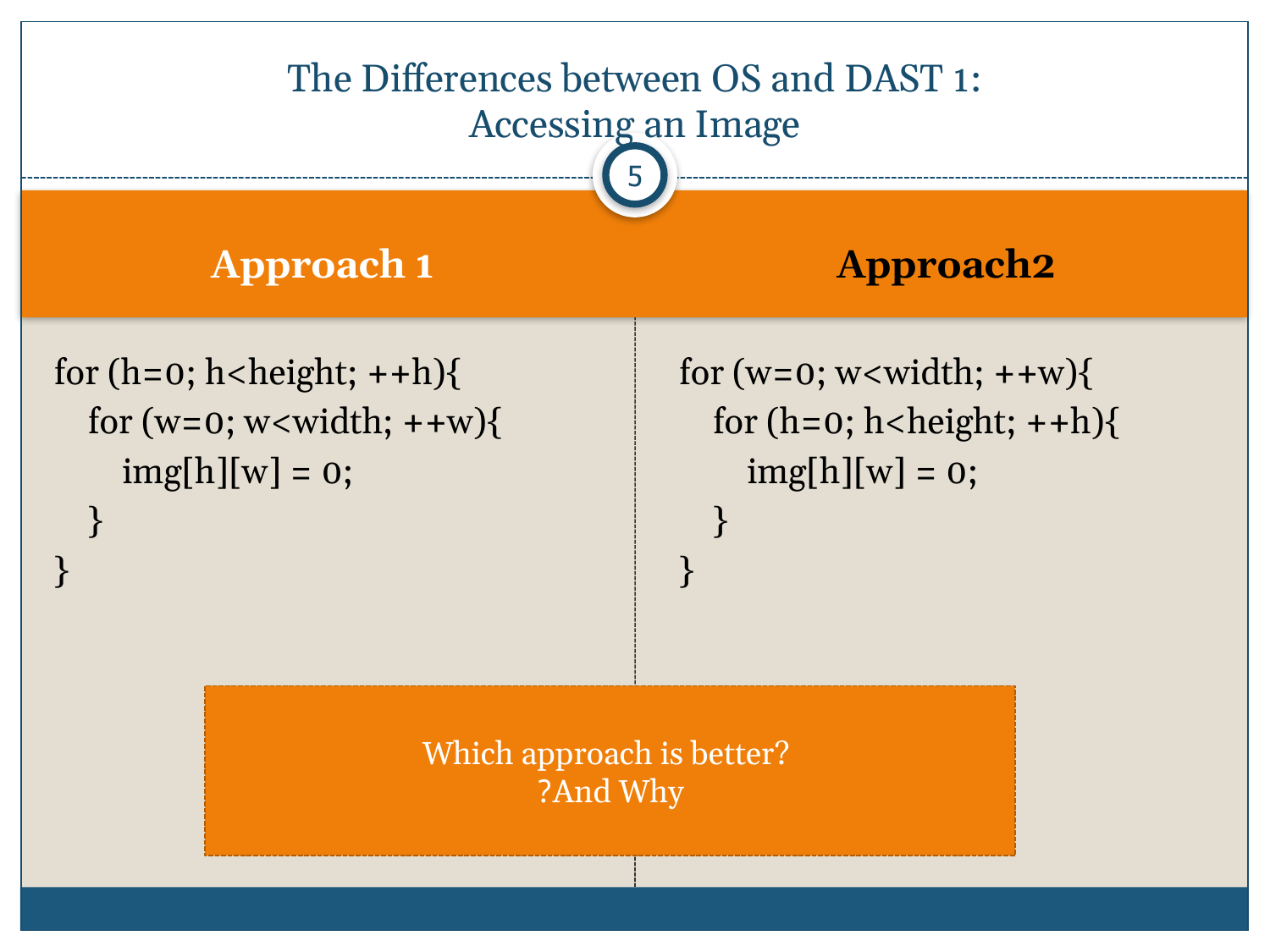

# The Differences between OS and DAST 1: Accessing an Image
5
Approach 1
Approach2
for (h=0; h<height; ++h){
    for (w=0; w<width; ++w){
        img[h][w] = 0;
    }
}
for (w=0; w<width; ++w){
    for (h=0; h<height; ++h){
        img[h][w] = 0;
    }
}

Which approach is better?
And Why?